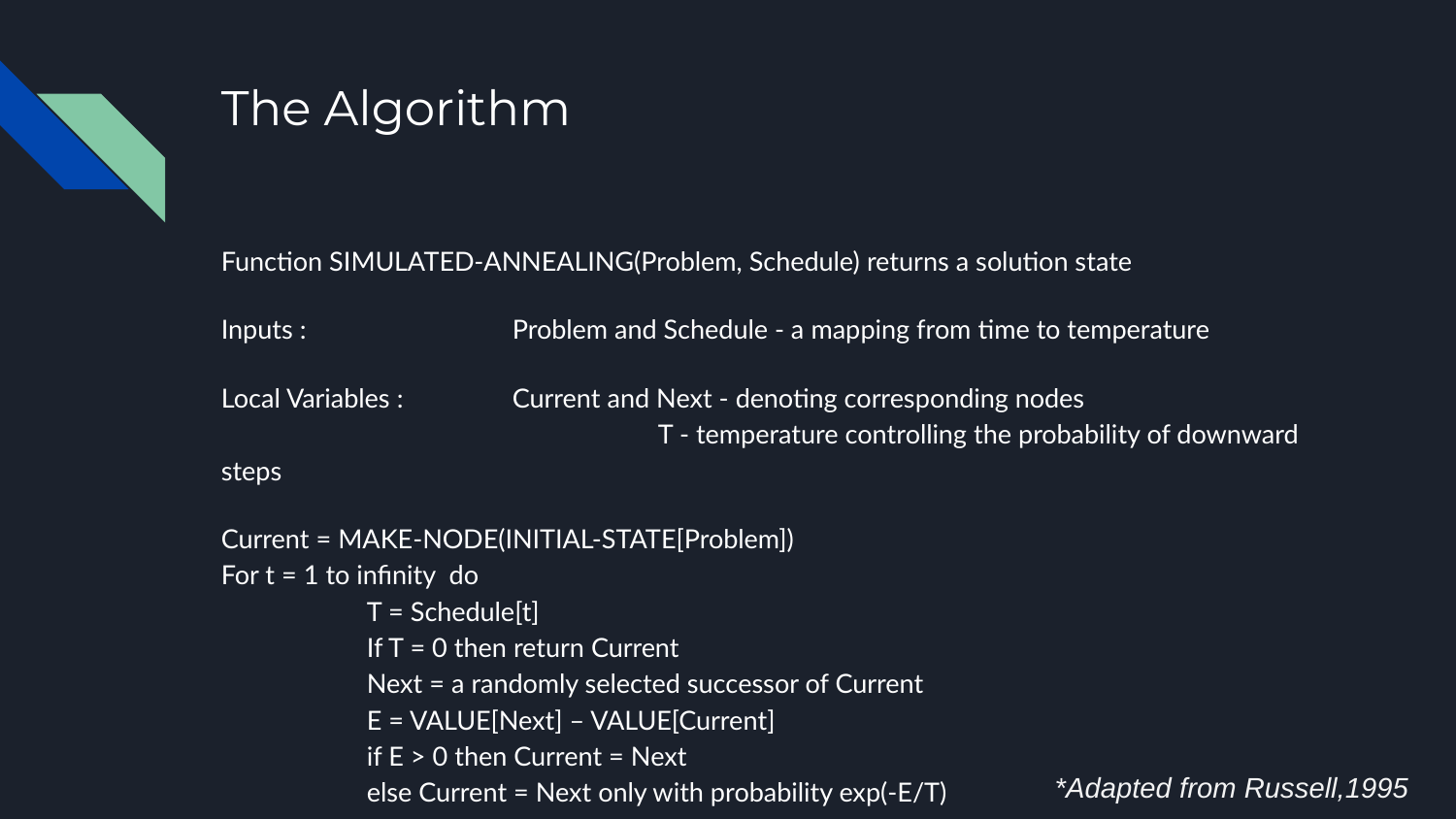

# The Algorithm
Function SIMULATED-ANNEALING(Problem, Schedule) returns a solution state
Inputs :		Problem and Schedule - a mapping from time to temperature
Local Variables : 	Current and Next - denoting corresponding nodes
			T - temperature controlling the probability of downward steps
Current = MAKE-NODE(INITIAL-STATE[Problem])
For t = 1 to infinity  do
	T = Schedule[t]
	If T = 0 then return Current
	Next = a randomly selected successor of Current
	E = VALUE[Next] – VALUE[Current]
	if E > 0 then Current = Next
	else Current = Next only with probability exp(-E/T)
*Adapted from Russell,1995